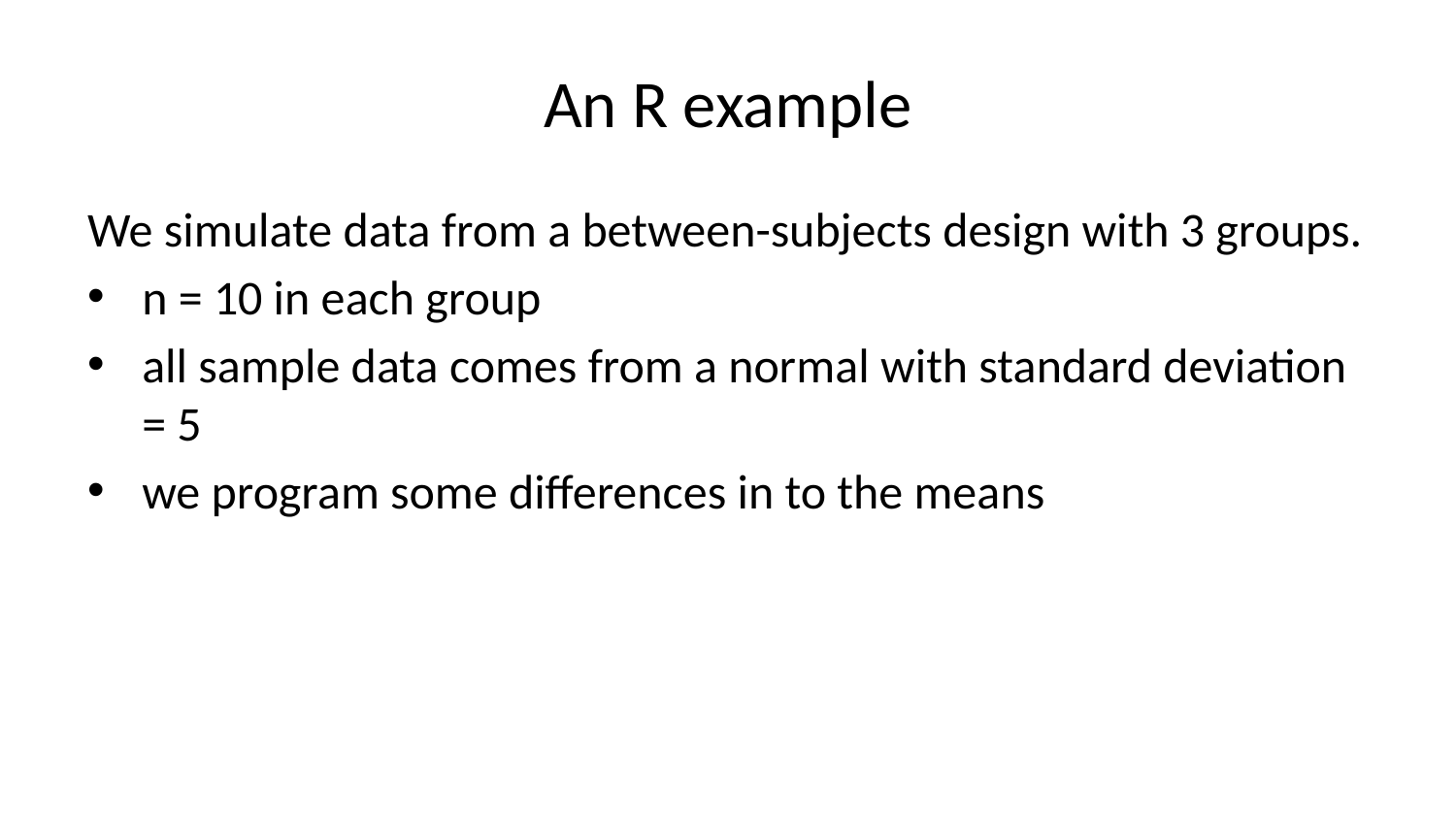

# An R example
We simulate data from a between-subjects design with 3 groups.
n = 10 in each group
all sample data comes from a normal with standard deviation = 5
we program some differences in to the means